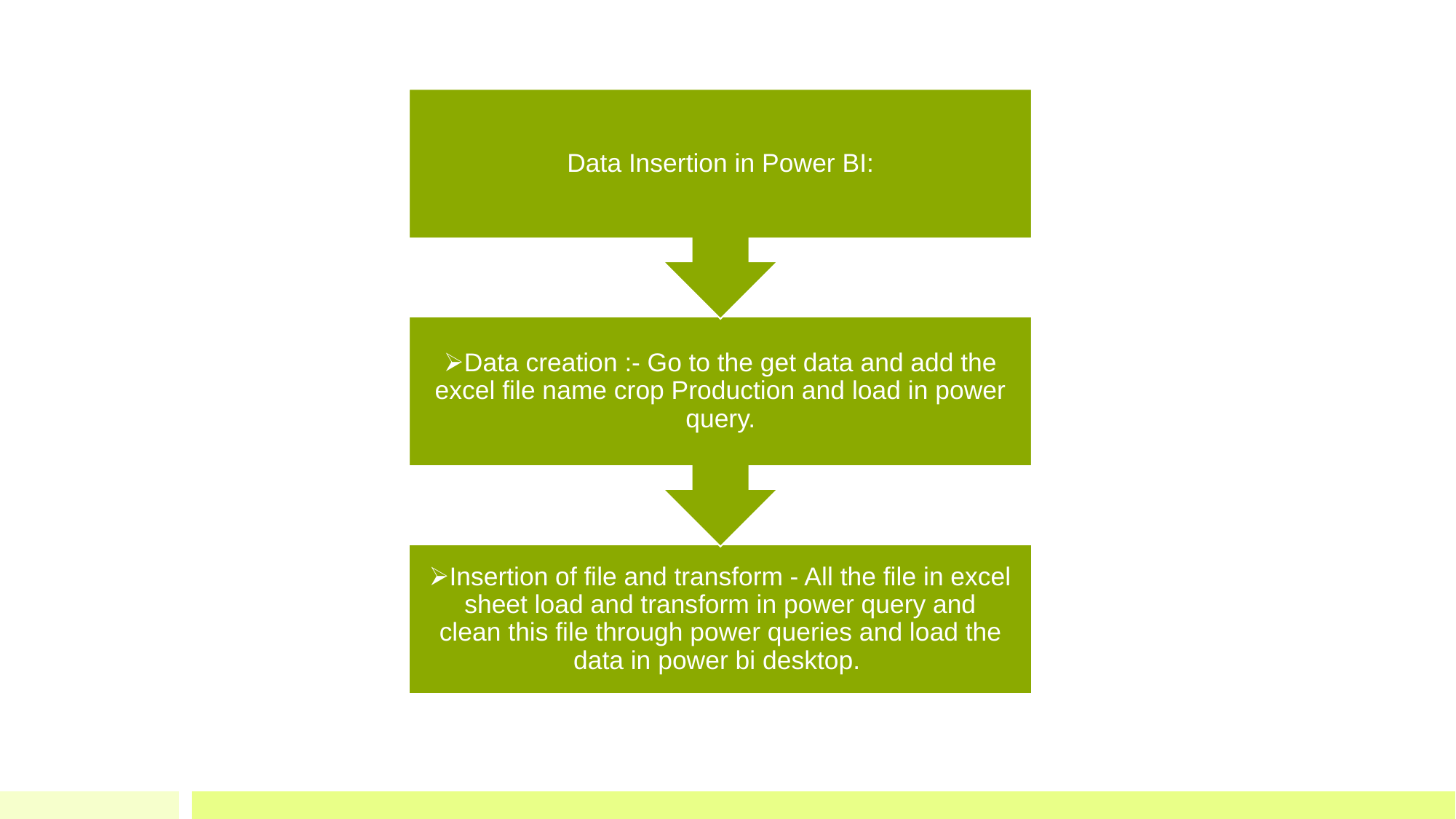

⮚Insertion of file and transform - All the file in excel sheet load and transform in power query and clean this file through power queries and load the data in power bi desktop.
⮚Data creation :- Go to the get data and add the excel file name crop Production and load in power query.
Data Insertion in Power BI: